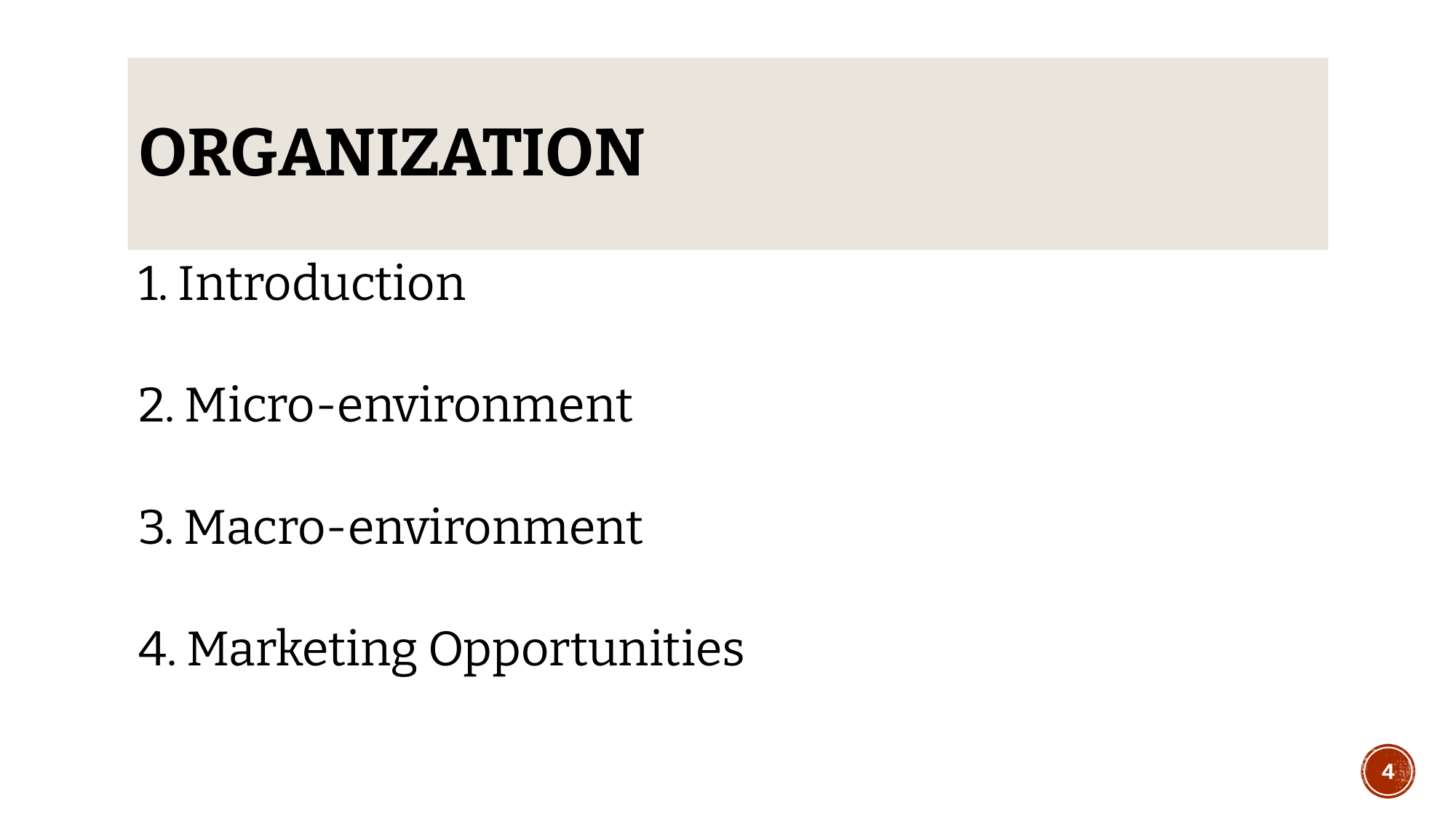

# ORGANIZATION
1. Introduction

2. Micro-environment

3. Macro-environment

4. Marketing Opportunities
4